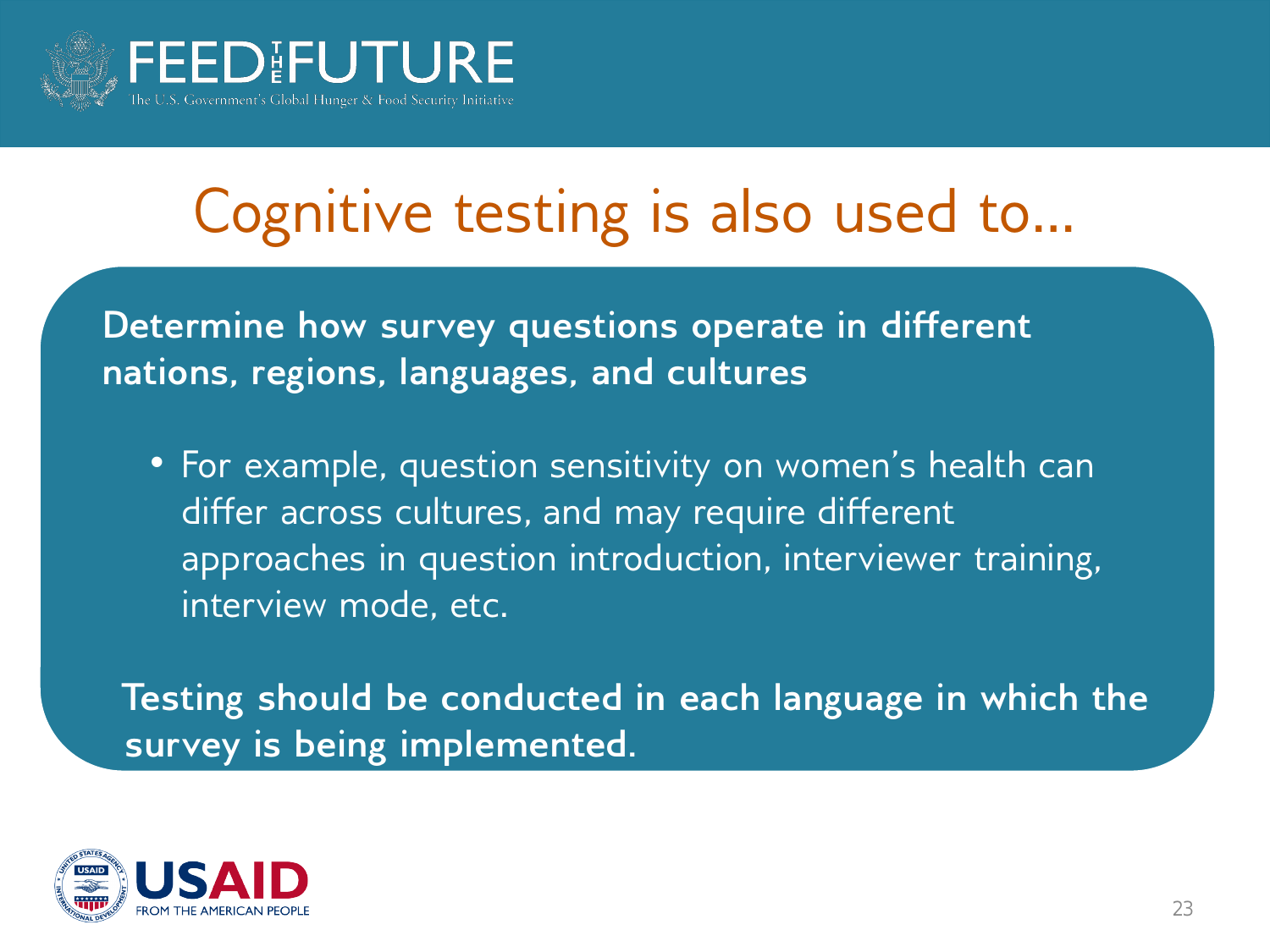

# Cognitive testing is also used to…

Determine how survey questions operate in different nations, regions, languages, and cultures

For example, question sensitivity on women’s health can differ across cultures, and may require different approaches in question introduction, interviewer training, interview mode, etc.

Testing should be conducted in each language in which the survey is being implemented.

23